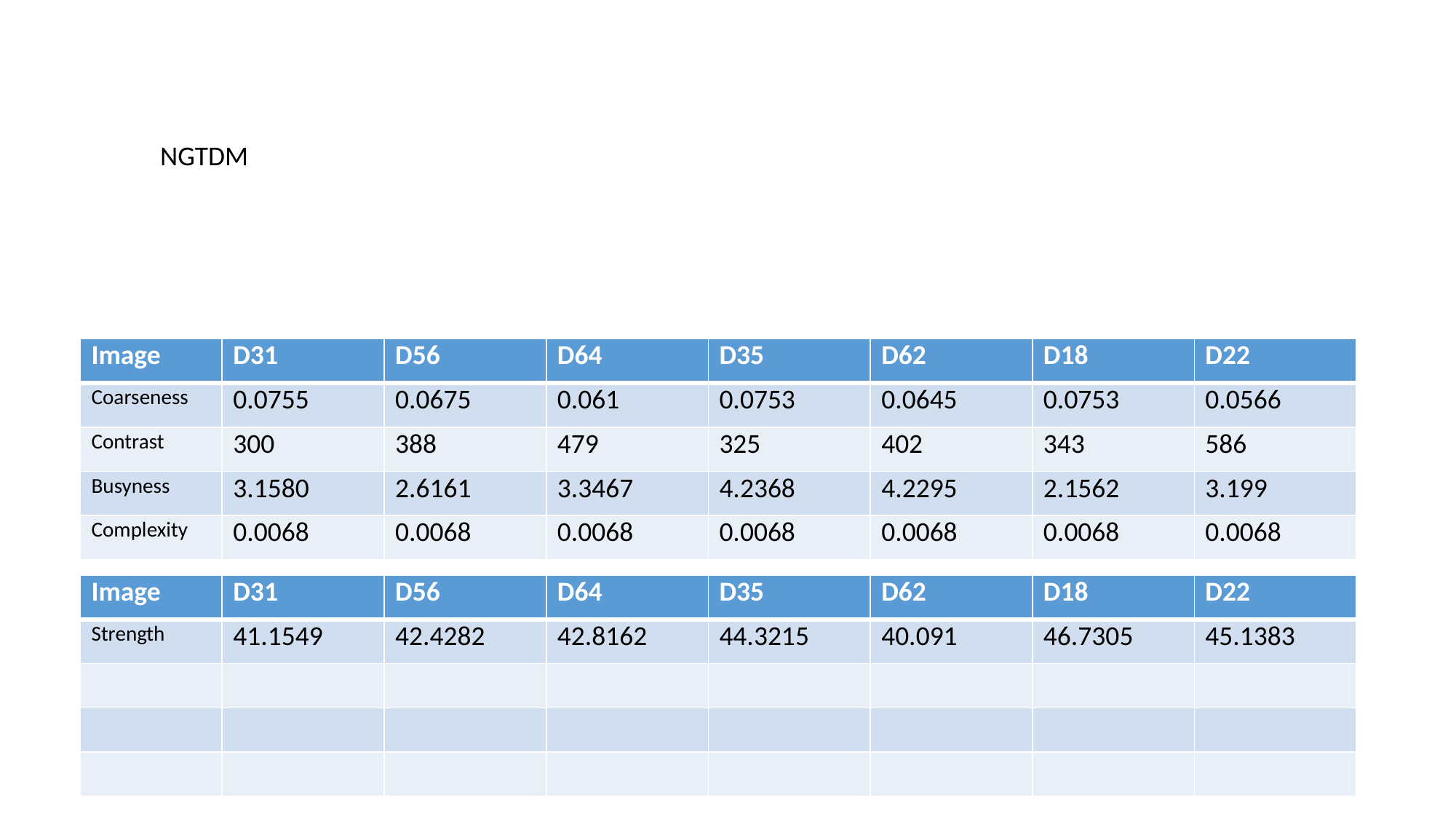

NGTDM
| Image | D31 | D56 | D64 | D35 | D62 | D18 | D22 |
| --- | --- | --- | --- | --- | --- | --- | --- |
| Coarseness | 0.0755 | 0.0675 | 0.061 | 0.0753 | 0.0645 | 0.0753 | 0.0566 |
| Contrast | 300 | 388 | 479 | 325 | 402 | 343 | 586 |
| Busyness | 3.1580 | 2.6161 | 3.3467 | 4.2368 | 4.2295 | 2.1562 | 3.199 |
| Complexity | 0.0068 | 0.0068 | 0.0068 | 0.0068 | 0.0068 | 0.0068 | 0.0068 |
| Image | D31 | D56 | D64 | D35 | D62 | D18 | D22 |
| --- | --- | --- | --- | --- | --- | --- | --- |
| Strength | 41.1549 | 42.4282 | 42.8162 | 44.3215 | 40.091 | 46.7305 | 45.1383 |
|  |  |  |  |  |  |  |  |
|  |  |  |  |  |  |  |  |
|  |  |  |  |  |  |  |  |